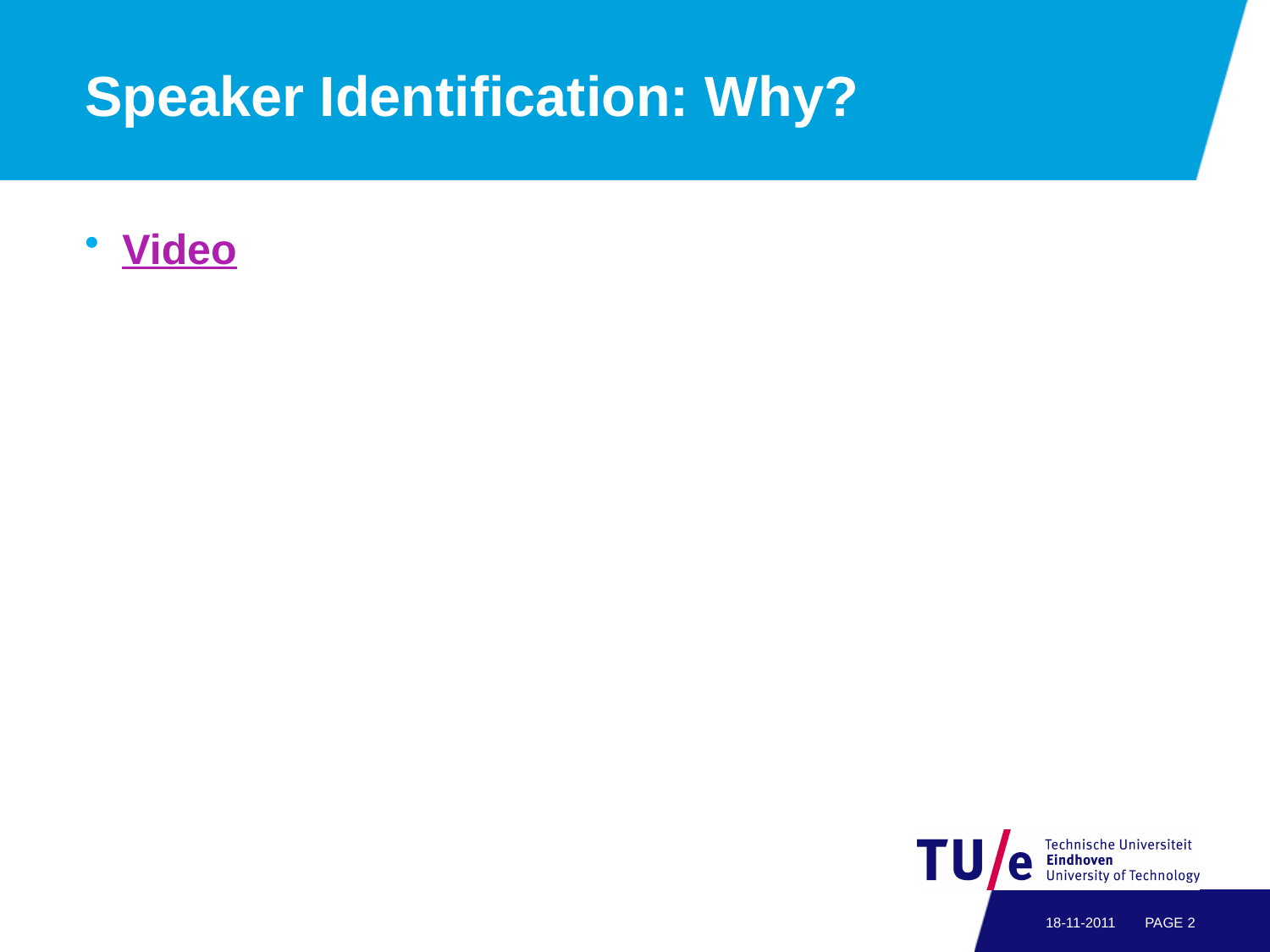

# Speaker Identification: Why?
Video
18-11-2011
PAGE 2